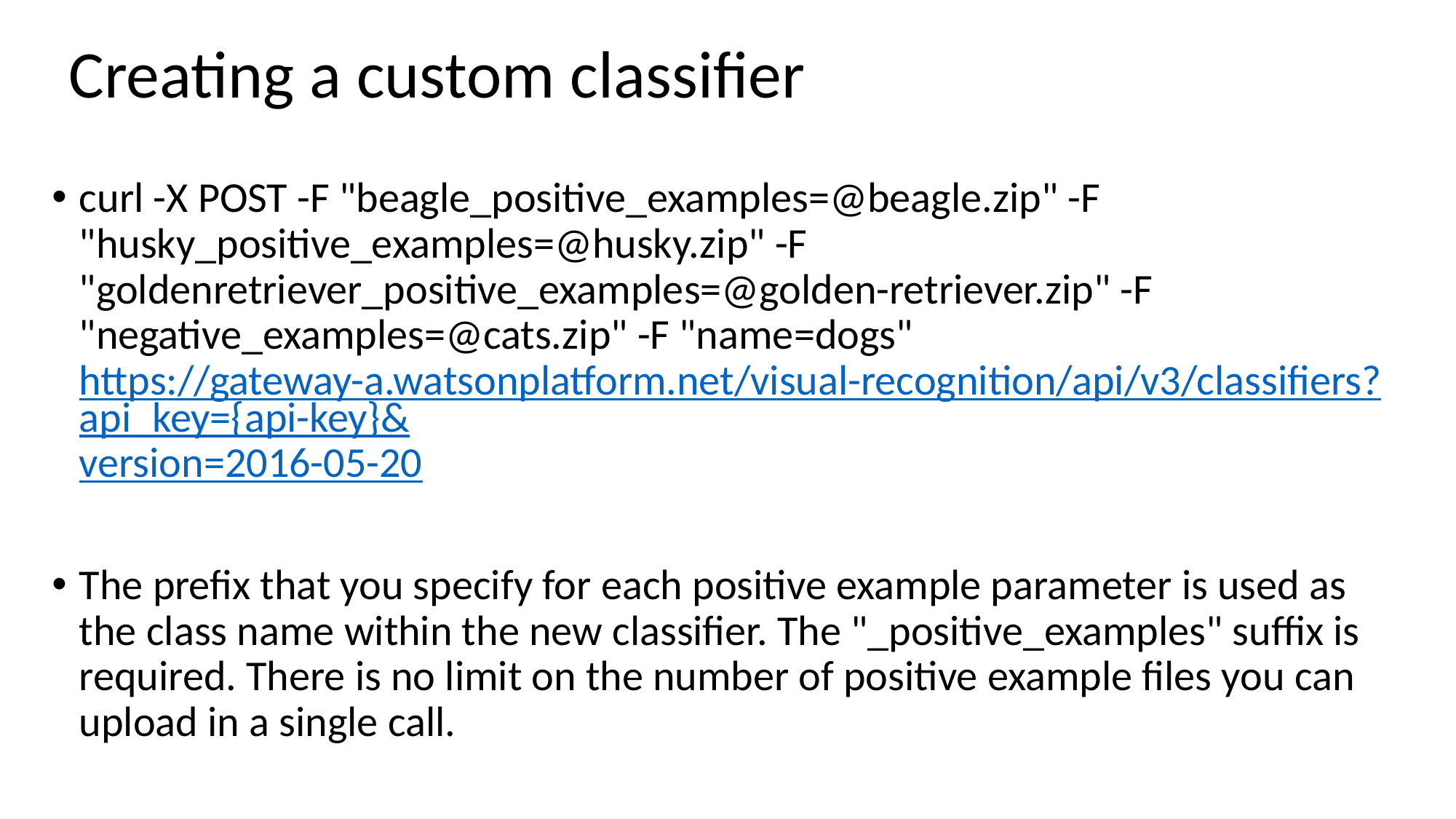

# Creating a custom classifier
curl -X POST -F "beagle_positive_examples=@beagle.zip" -F "husky_positive_examples=@husky.zip" -F "goldenretriever_positive_examples=@golden-retriever.zip" -F "negative_examples=@cats.zip" -F "name=dogs" https://gateway-a.watsonplatform.net/visual-recognition/api/v3/classifiers?api_key={api-key}&version=2016-05-20

The prefix that you specify for each positive example parameter is used as the class name within the new classifier. The "_positive_examples" suffix is required. There is no limit on the number of positive example files you can upload in a single call.